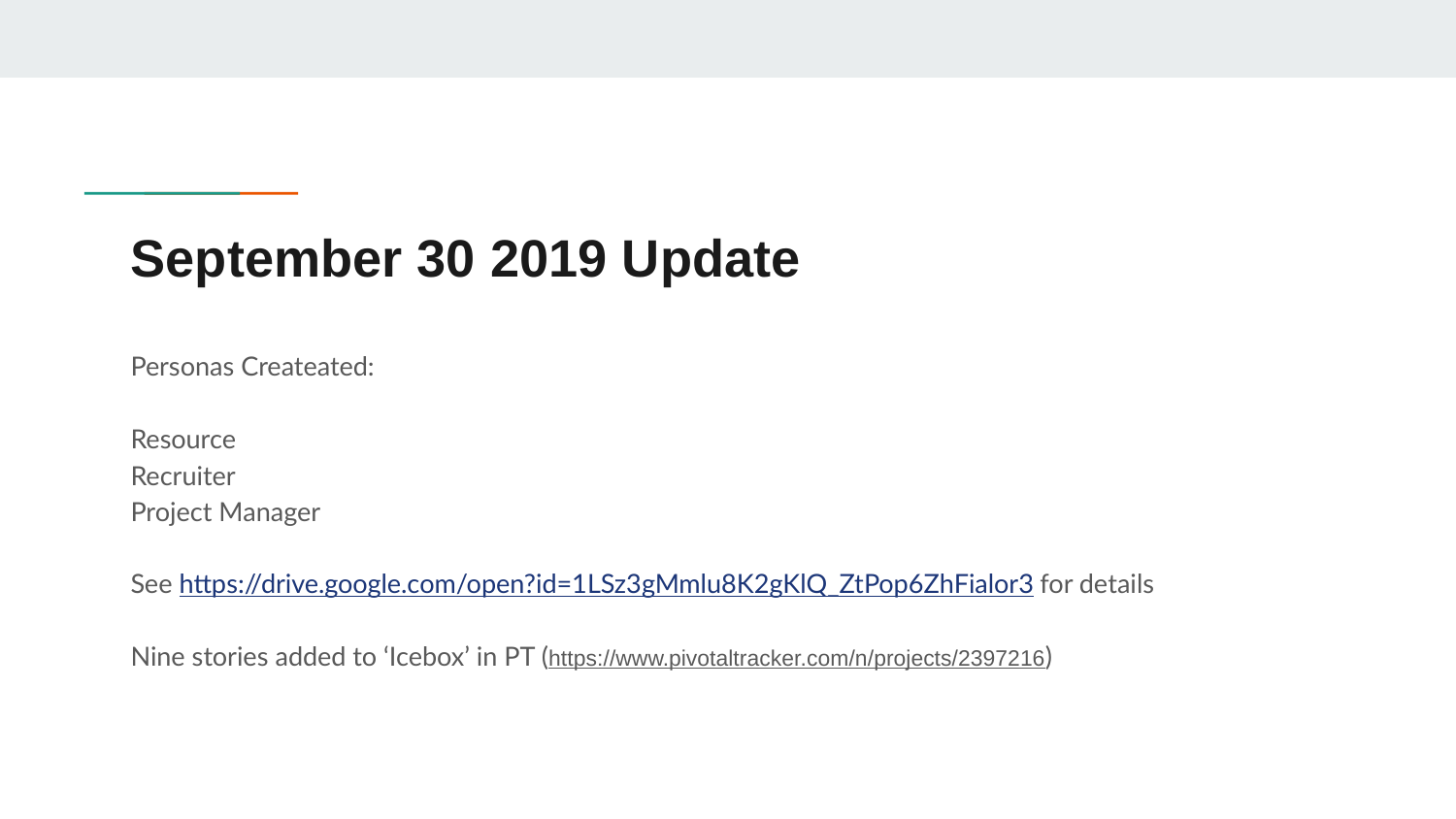

# September 30 2019 Update
Personas Createated:

Resource
Recruiter
Project Manager

See https://drive.google.com/open?id=1LSz3gMmlu8K2gKlQ_ZtPop6ZhFialor3 for details

Nine stories added to ‘Icebox’ in PT (https://www.pivotaltracker.com/n/projects/2397216)